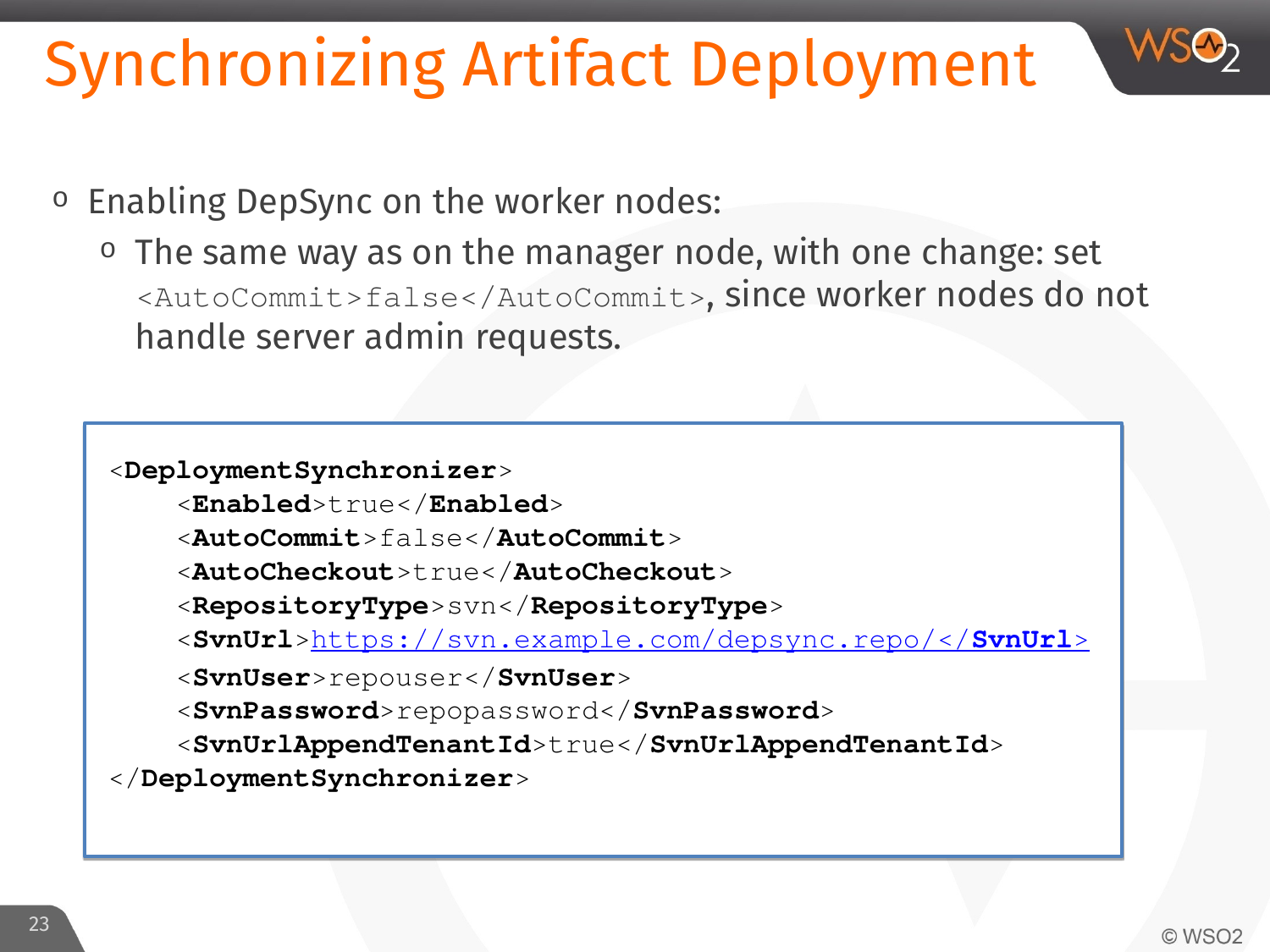

# Synchronizing Artifact Deployment
Enabling DepSync on the worker nodes:
The same way as on the manager node, with one change: set <AutoCommit>false</AutoCommit>, since worker nodes do not handle server admin requests.

<DeploymentSynchronizer>
    <Enabled>true</Enabled>
    <AutoCommit>false</AutoCommit>
    <AutoCheckout>true</AutoCheckout>
    <RepositoryType>svn</RepositoryType>
    <SvnUrl>https://svn.example.com/depsync.repo/</SvnUrl>
    <SvnUser>repouser</SvnUser>
    <SvnPassword>repopassword</SvnPassword>
    <SvnUrlAppendTenantId>true</SvnUrlAppendTenantId>
</DeploymentSynchronizer>
23